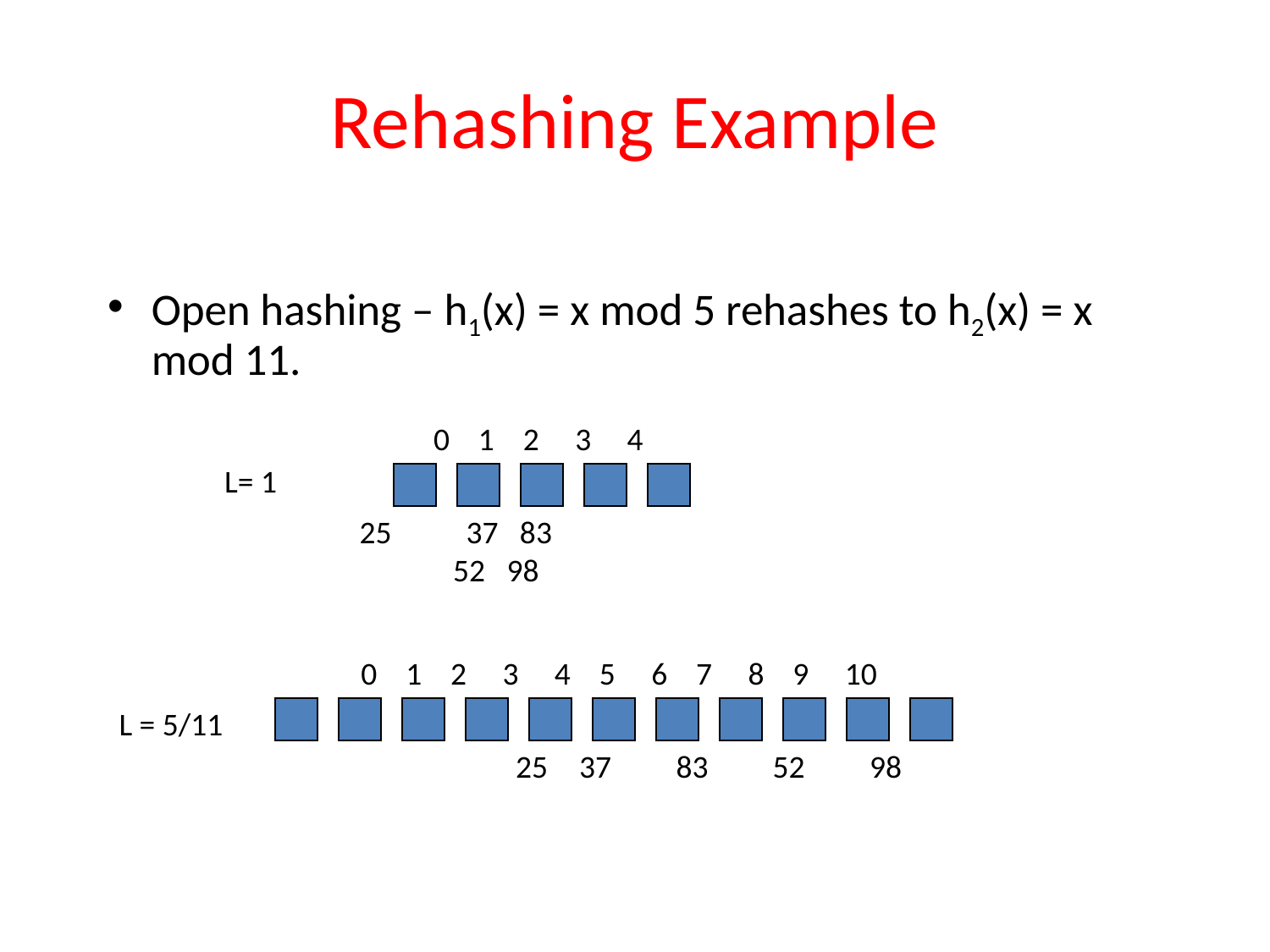

# Rehashing Example
Open hashing – h1(x) = x mod 5 rehashes to h2(x) = x mod 11.
 0    1    2     3     4
L= 1

      37   83
             52   98
 0    1    2     3     4    5     6    7     8    9     10
L = 5/11

37         83         52         98